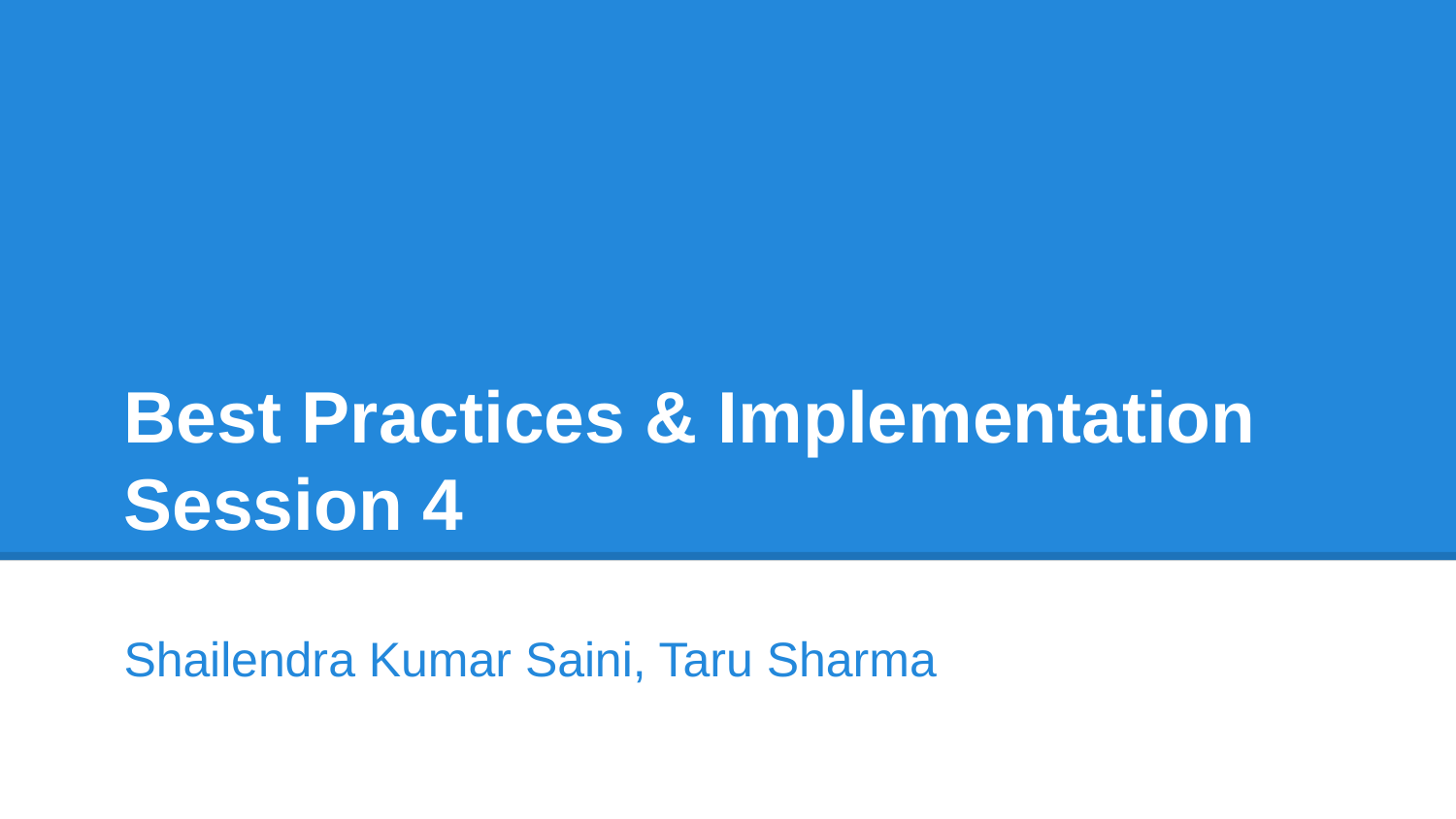

# Best Practices & Implementation
Session 4
Shailendra Kumar Saini, Taru Sharma